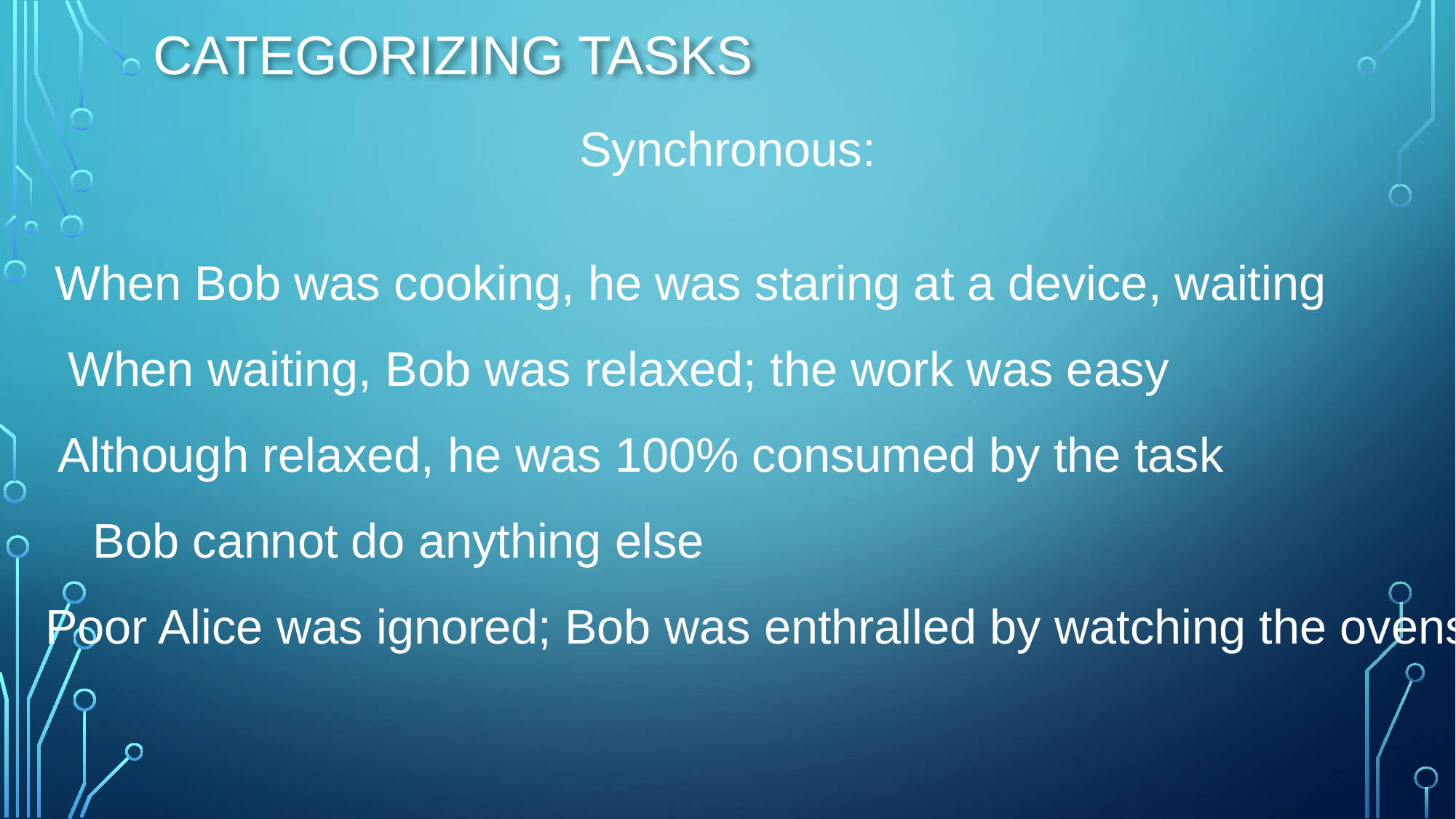

# Categorizing Tasks
Synchronous:
When Bob was cooking, he was staring at a device, waiting
When waiting, Bob was relaxed; the work was easy
Although relaxed, he was 100% consumed by the task
Bob cannot do anything else
Poor Alice was ignored; Bob was enthralled by watching the ovens